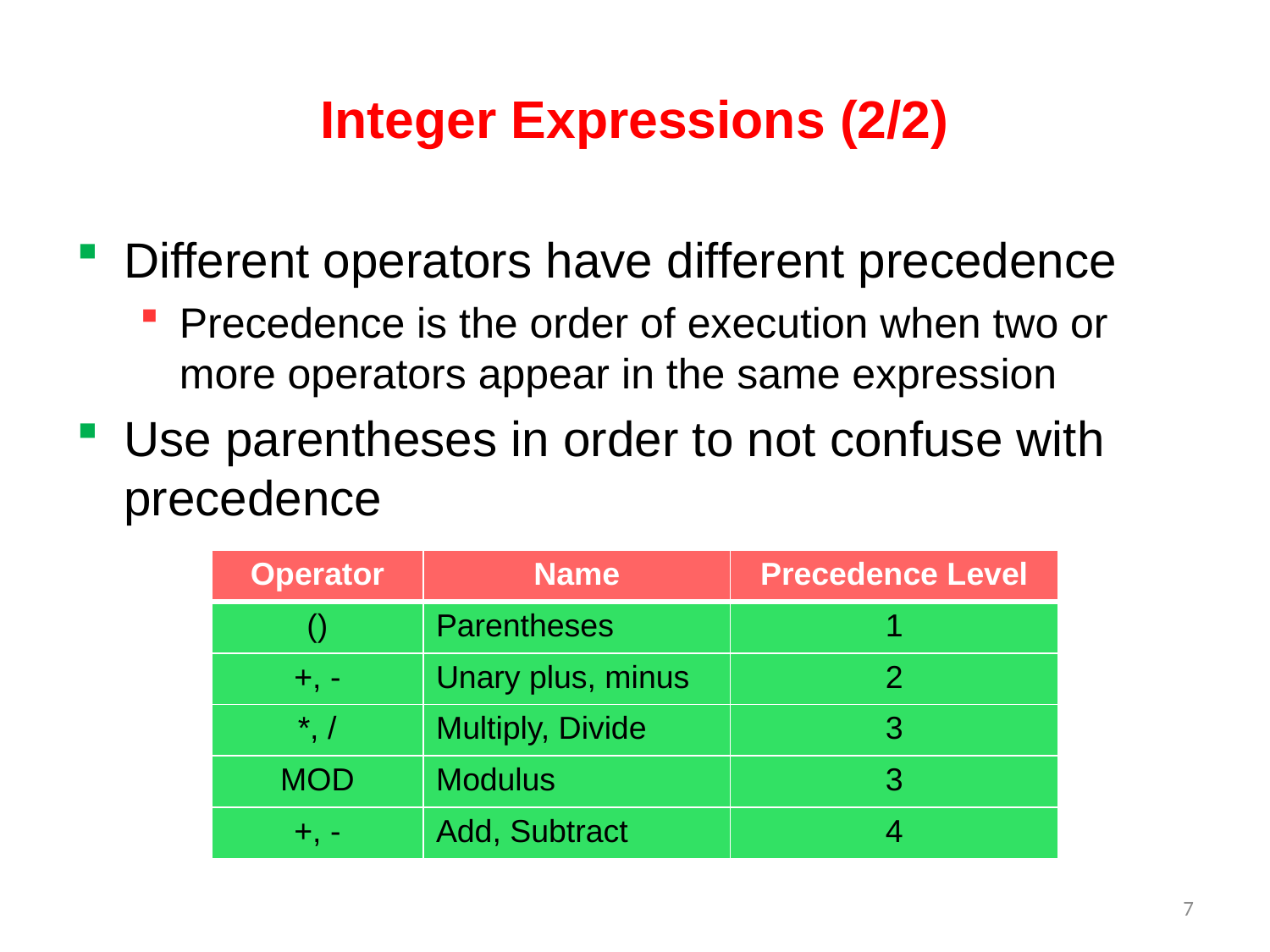

# Integer Expressions (2/2)
Different operators have different precedence
Precedence is the order of execution when two or more operators appear in the same expression
Use parentheses in order to not confuse with precedence

| Operator | Name | Precedence Level |
| --- | --- | --- |
| () | Parentheses | 1 |
| +, - | Unary plus, minus | 2 |
| \*, / | Multiply, Divide | 3 |
| MOD | Modulus | 3 |
| +, - | Add, Subtract | 4 |
7